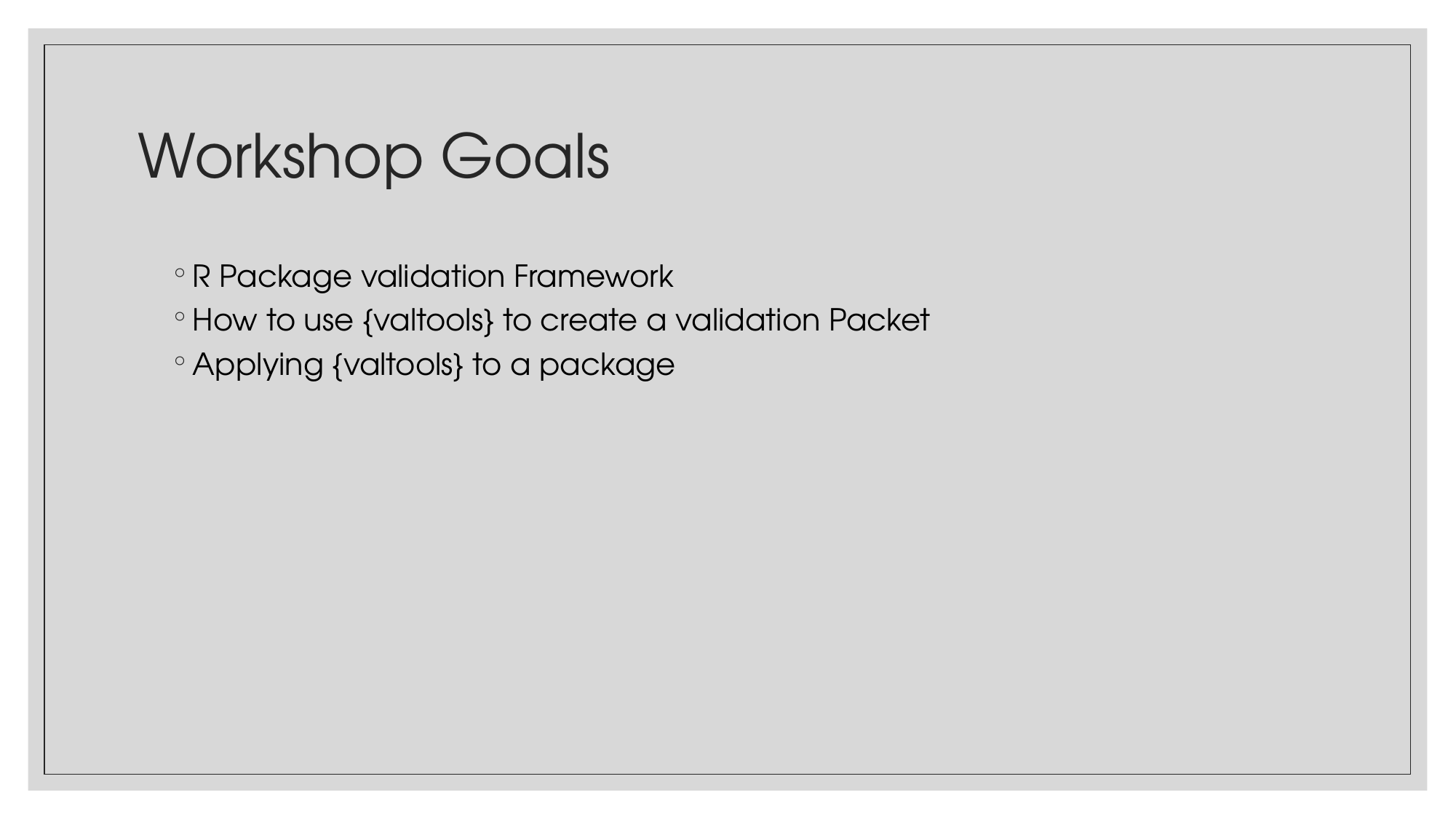

# Workshop Goals
R Package validation Framework
How to use {valtools} to create a validation Packet
Applying {valtools} to a package